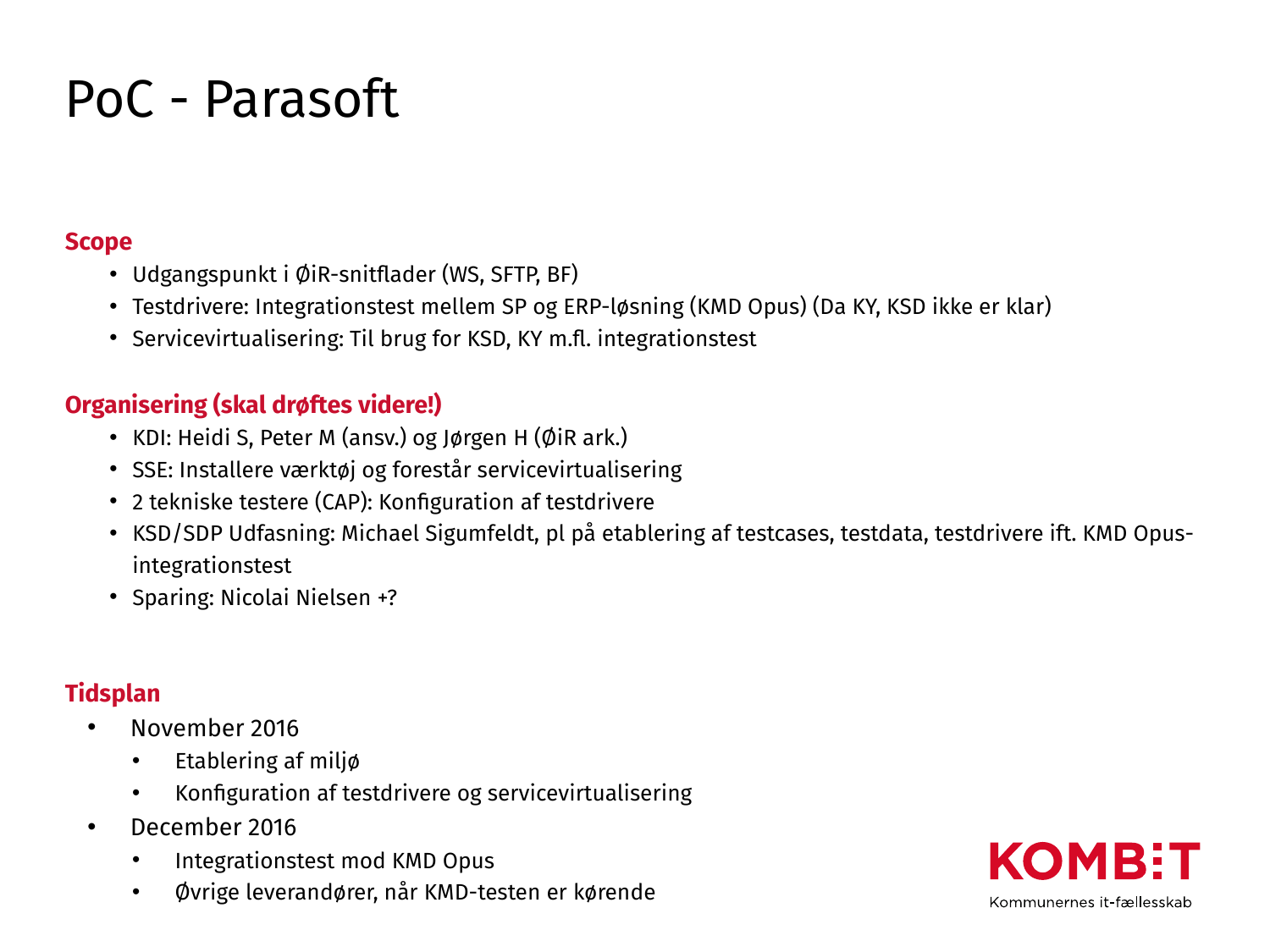

# PoC - Parasoft
Scope
Udgangspunkt i ØiR-snitflader (WS, SFTP, BF)
Testdrivere: Integrationstest mellem SP og ERP-løsning (KMD Opus) (Da KY, KSD ikke er klar)
Servicevirtualisering: Til brug for KSD, KY m.fl. integrationstest

Organisering (skal drøftes videre!)
KDI: Heidi S, Peter M (ansv.) og Jørgen H (ØiR ark.)
SSE: Installere værktøj og forestår servicevirtualisering
2 tekniske testere (CAP): Konfiguration af testdrivere
KSD/SDP Udfasning: Michael Sigumfeldt, pl på etablering af testcases, testdata, testdrivere ift. KMD Opus-integrationstest
Sparing: Nicolai Nielsen +?

Tidsplan
November 2016
Etablering af miljø
Konfiguration af testdrivere og servicevirtualisering
December 2016
Integrationstest mod KMD Opus
Øvrige leverandører, når KMD-testen er kørende